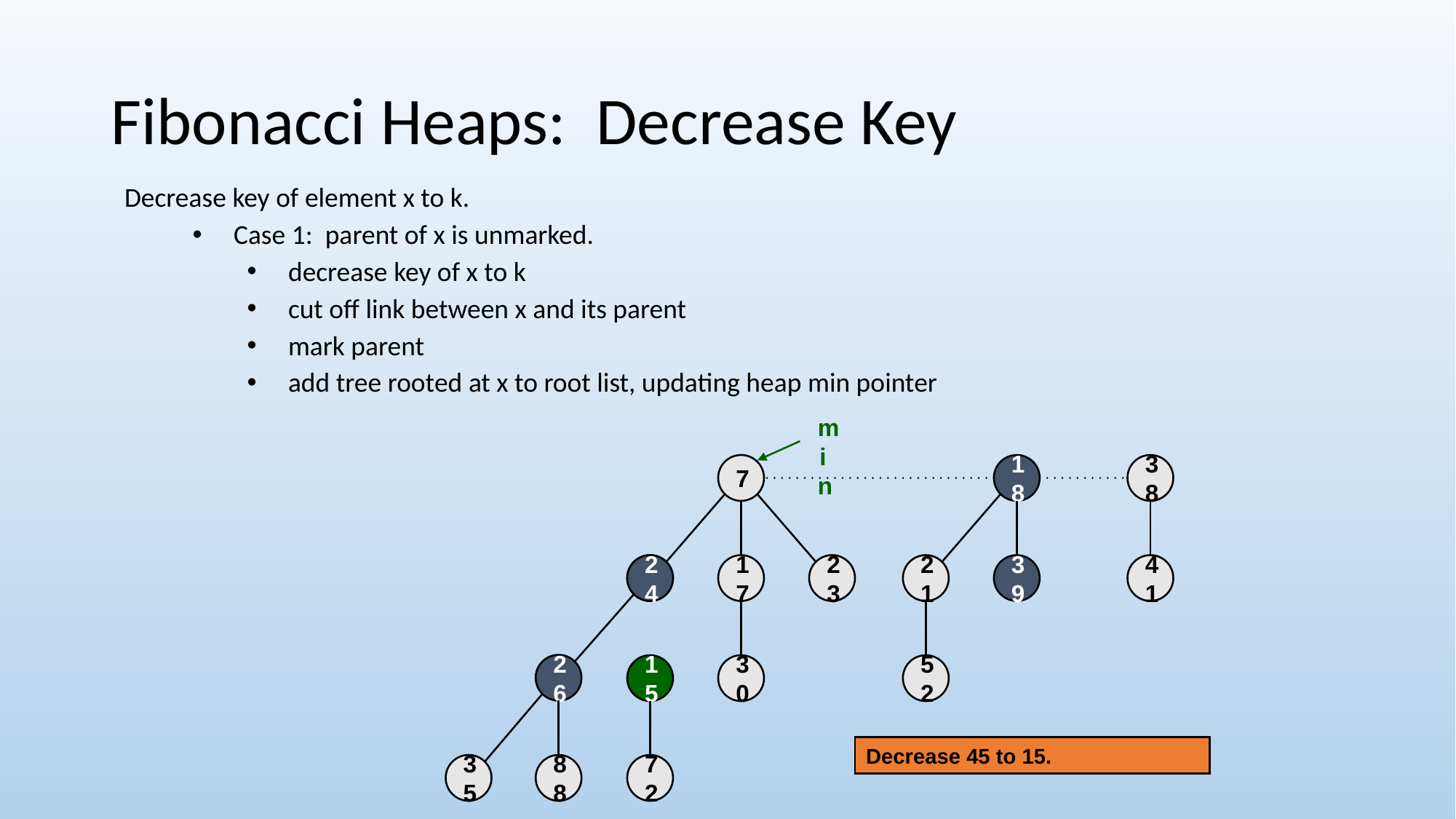

# Fibonacci Heaps:  Decrease Key
Decrease key of element x to k.
Case 1:  parent of x is unmarked.
decrease key of x to k
cut off link between x and its parent
mark parent
add tree rooted at x to root list, updating heap min pointer

  min
7
18
38
24
24
17
23
21
39
41
26
15
30
52
Decrease 45 to 15.
35
88
72